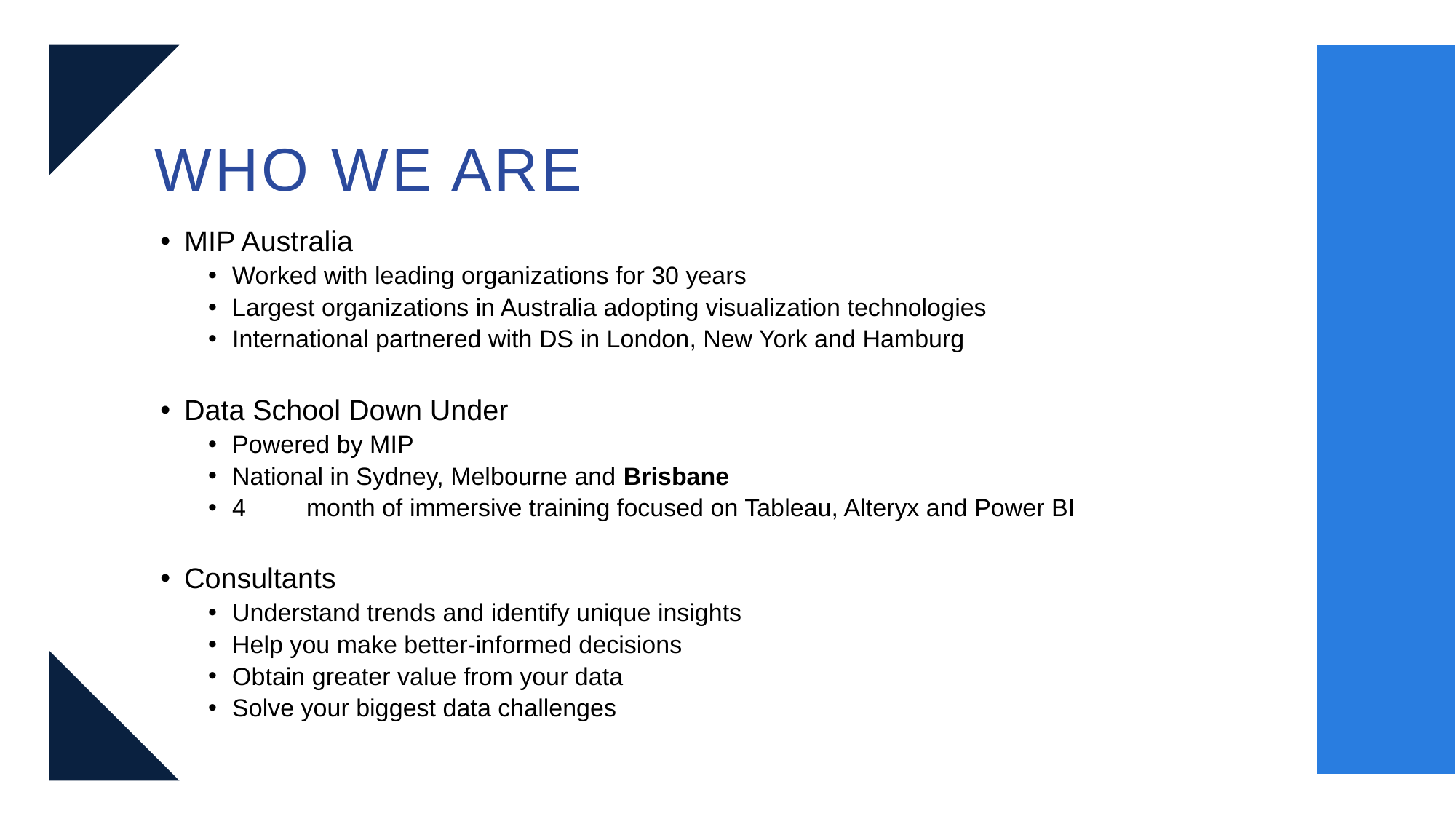

WHO WE ARE
MIP Australia
Worked with leading organizations for 30 years
Largest organizations in Australia adopting visualization technologies
International partnered with DS in London, New York and Hamburg

Data School Down Under
Powered by MIP
National in Sydney, Melbourne and Brisbane
4	month of immersive training focused on Tableau, Alteryx and Power BI

Consultants
Understand trends and identify unique insights
Help you make better-informed decisions
Obtain greater value from your data
Solve your biggest data challenges